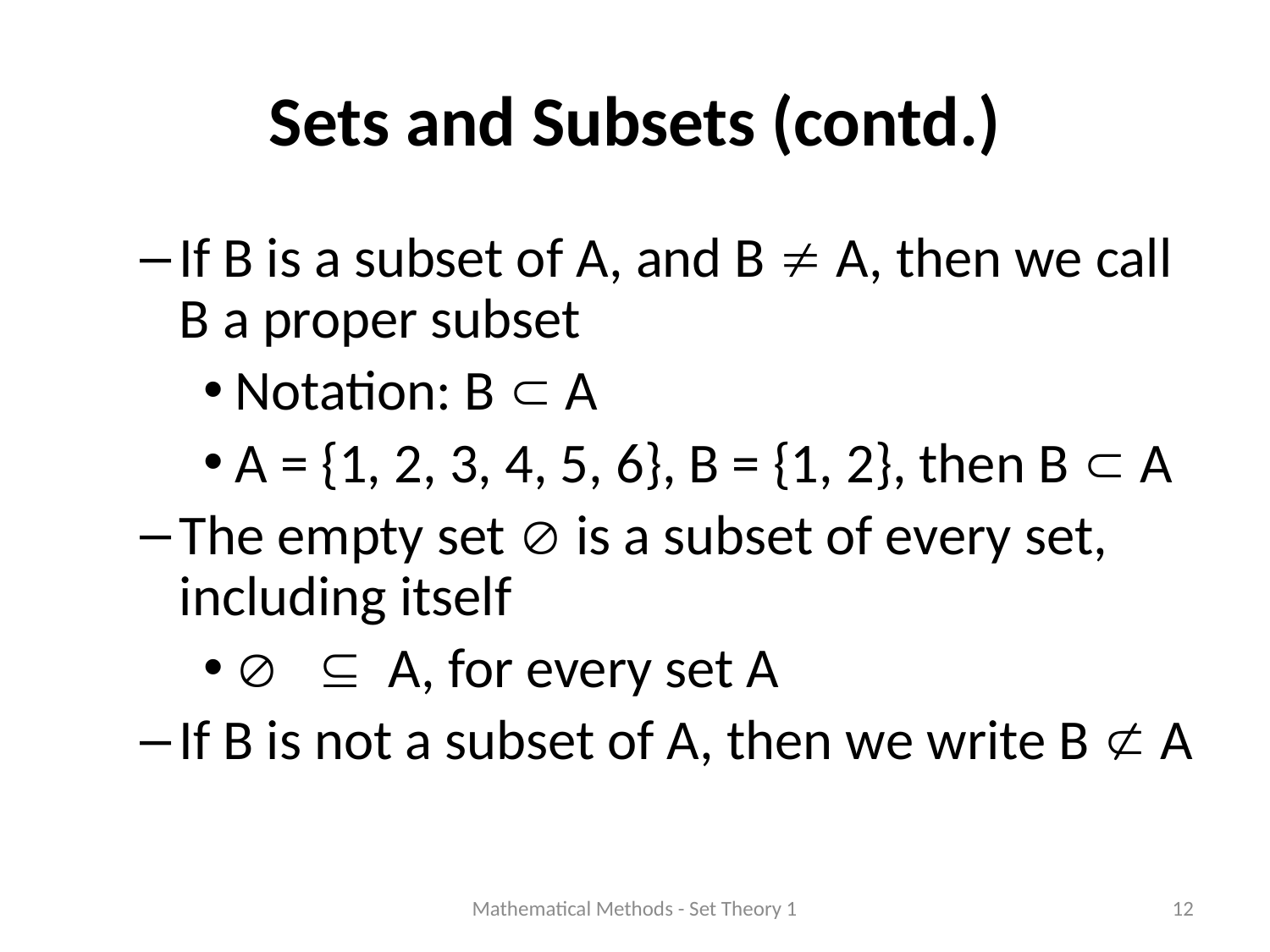

# Sets and Subsets (contd.)
If B is a subset of A, and B ≠ A, then we call B a proper subset
Notation: B ⊂ A
A = {1, 2, 3, 4, 5, 6}, B = {1, 2}, then B ⊂ A
The empty set ∅ is a subset of every set, including itself
∅   ⊆  A, for every set A
If B is not a subset of A, then we write B ⊄ A

Mathematical Methods - Set Theory 1
12